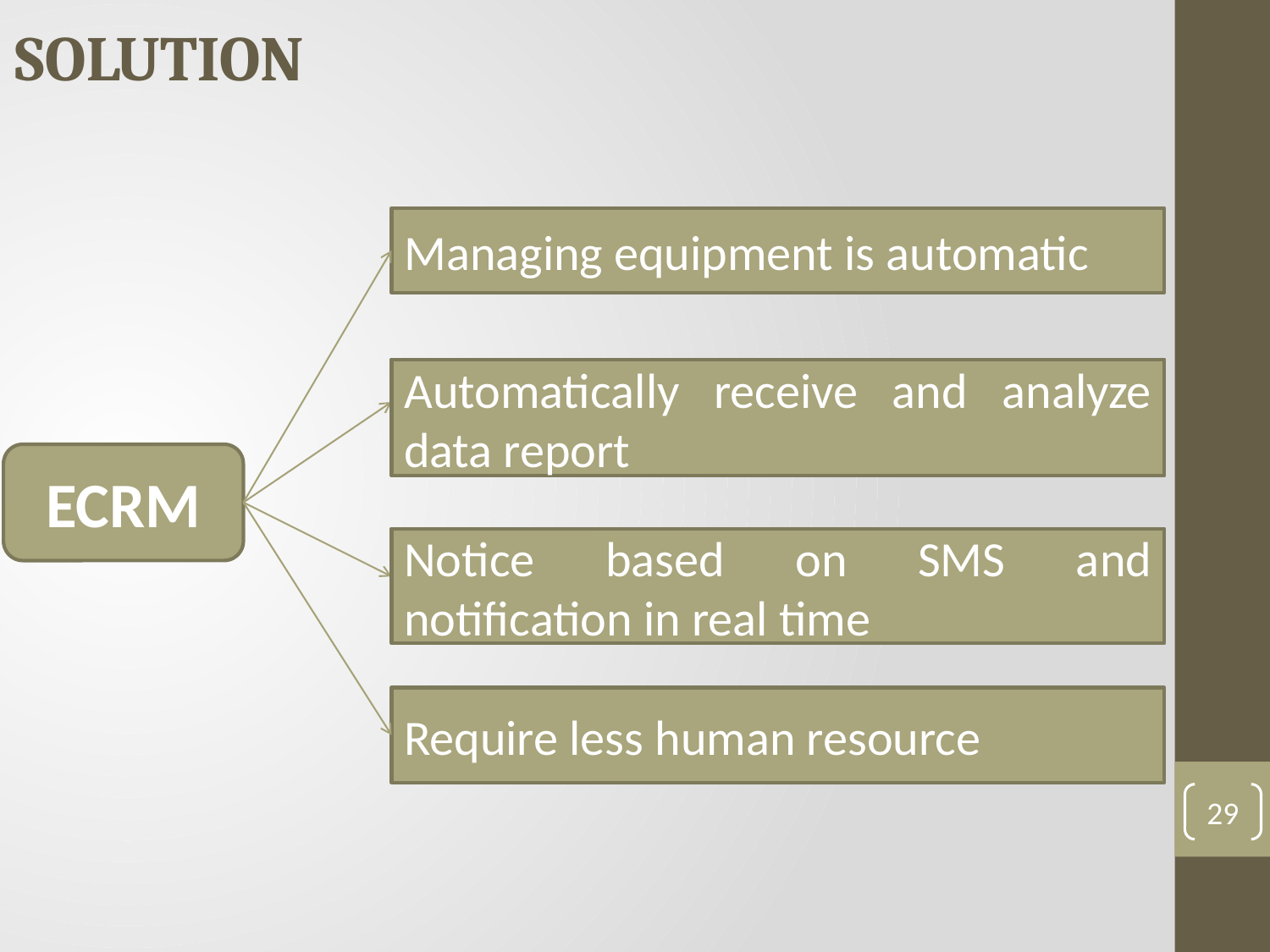

# SOLUTION
Managing equipment is automatic
Automatic receive and resolve report
Automatically receive and analyze data report
ECRM
Notice based on SMS and notification in real time
Notice base on SMS, real time
Require less human resource
29